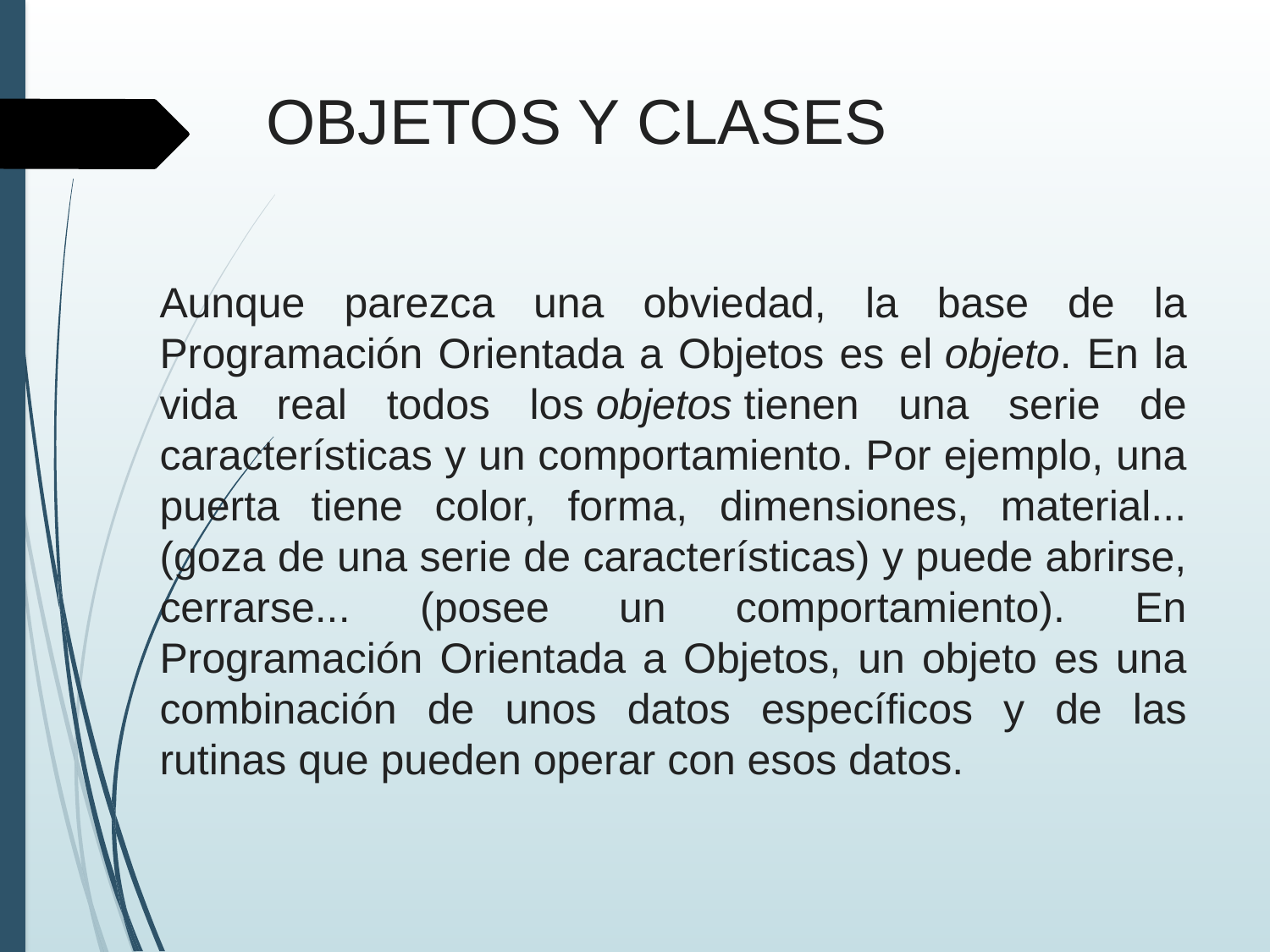

OBJETOS Y CLASES
Aunque parezca una obviedad, la base de la Programación Orientada a Objetos es el objeto. En la vida real todos los objetos tienen una serie de características y un comportamiento. Por ejemplo, una puerta tiene color, forma, dimensiones, material... (goza de una serie de características) y puede abrirse, cerrarse... (posee un comportamiento). En Programación Orientada a Objetos, un objeto es una combinación de unos datos específicos y de las rutinas que pueden operar con esos datos.